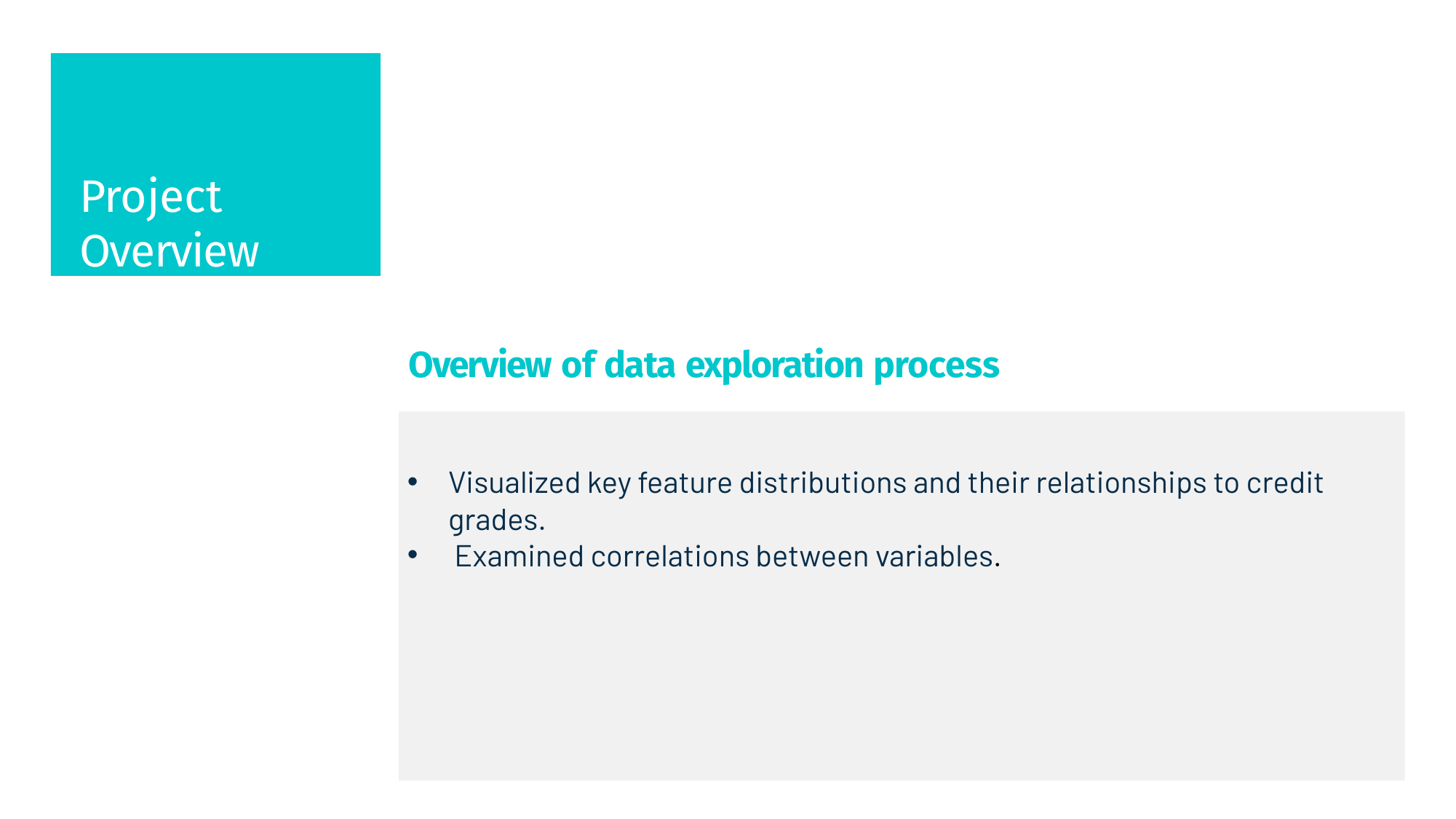

# Project Overview
Overview of data exploration process

Visualized key feature distributions and their relationships to credit grades.
 Examined correlations between variables.